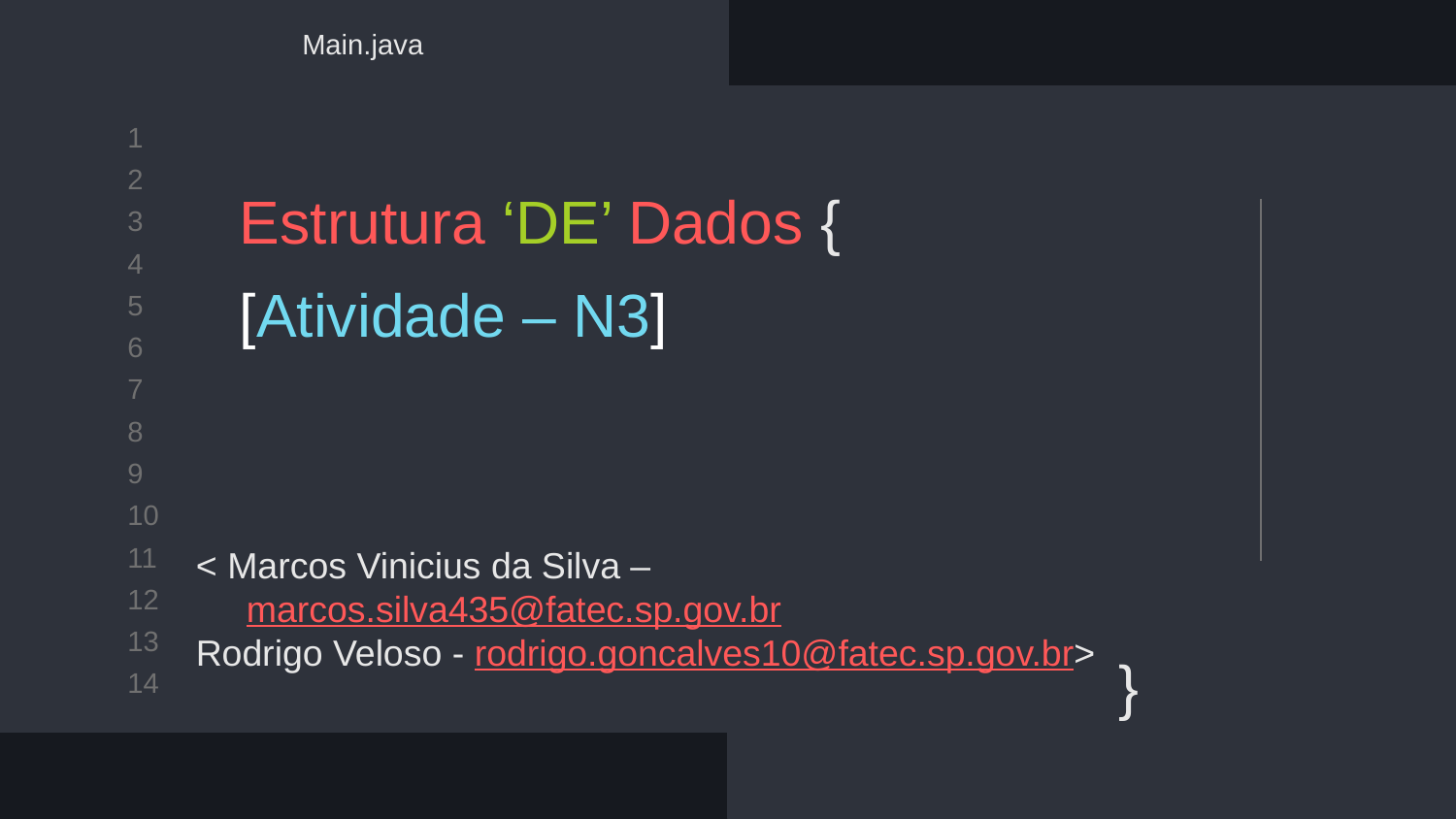

Main.java
# Estrutura ‘DE’ Dados {
}
[Atividade – N3]
< Marcos Vinicius da Silva – marcos.silva435@fatec.sp.gov.br
Rodrigo Veloso - rodrigo.goncalves10@fatec.sp.gov.br>